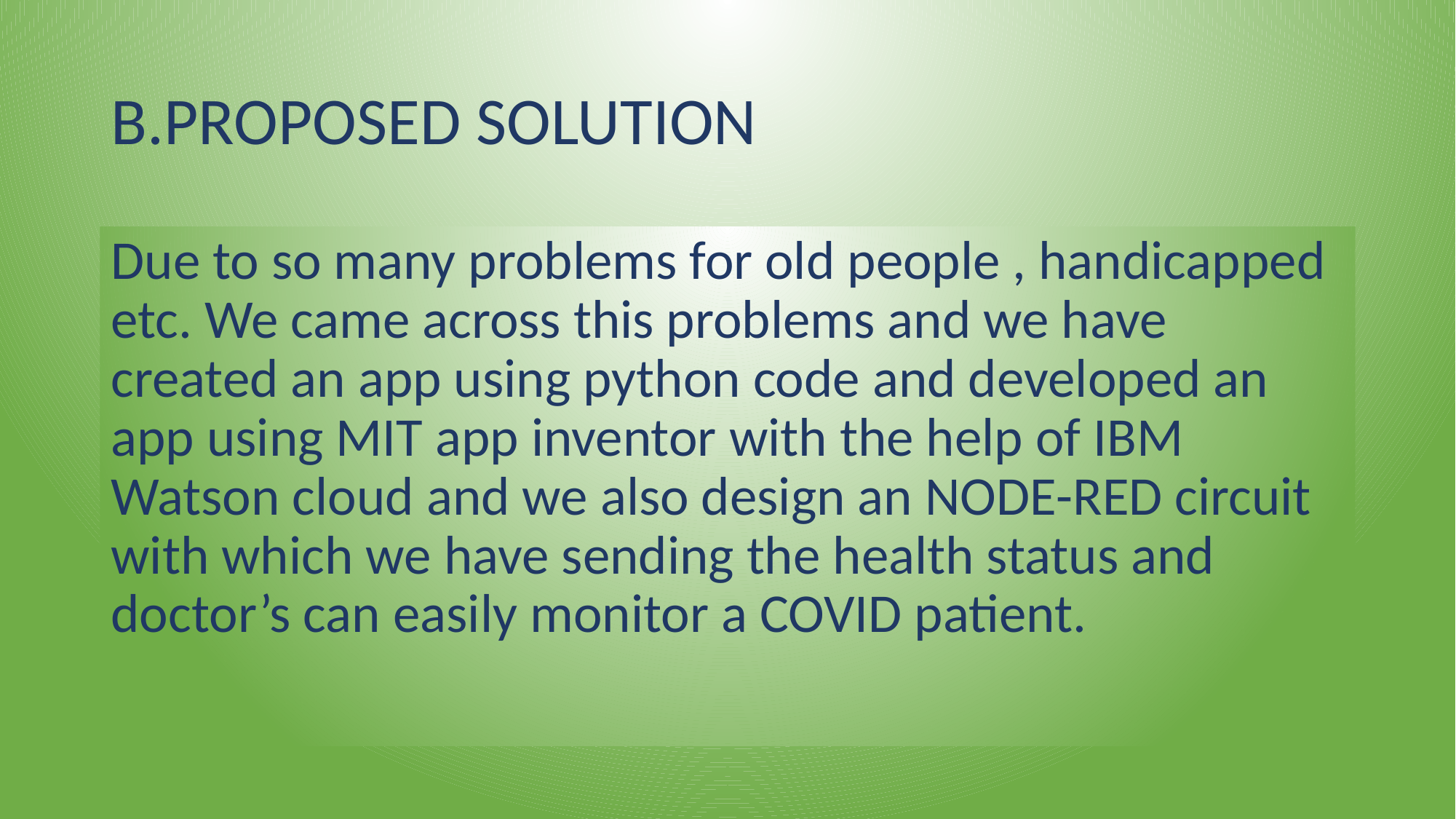

# B.PROPOSED SOLUTION
Due to so many problems for old people , handicapped etc. We came across this problems and we have created an app using python code and developed an app using MIT app inventor with the help of IBM Watson cloud and we also design an NODE-RED circuit with which we have sending the health status and doctor’s can easily monitor a COVID patient.